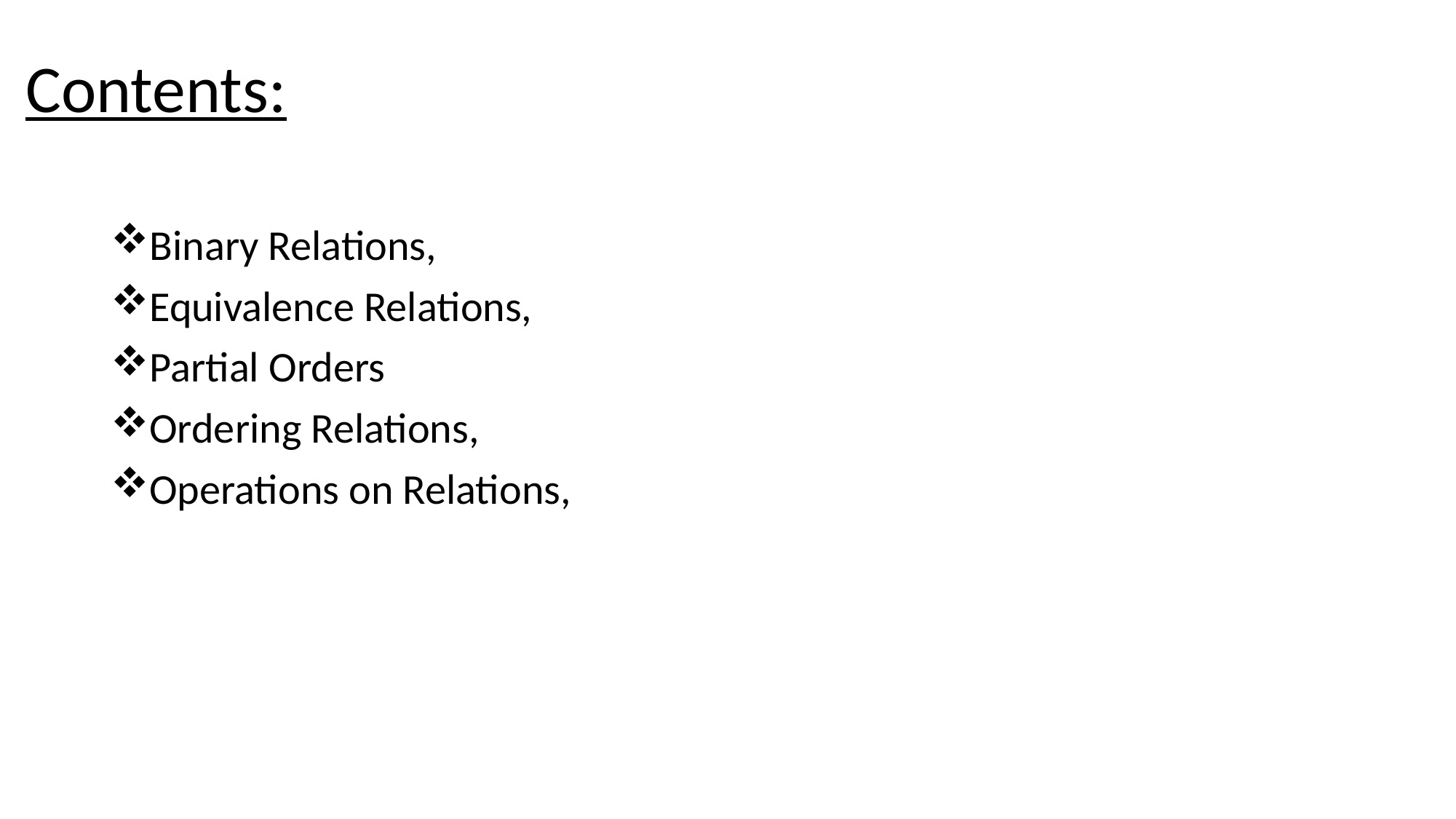

# Contents:
Binary Relations,
Equivalence Relations,
Partial Orders
Ordering Relations,
Operations on Relations,